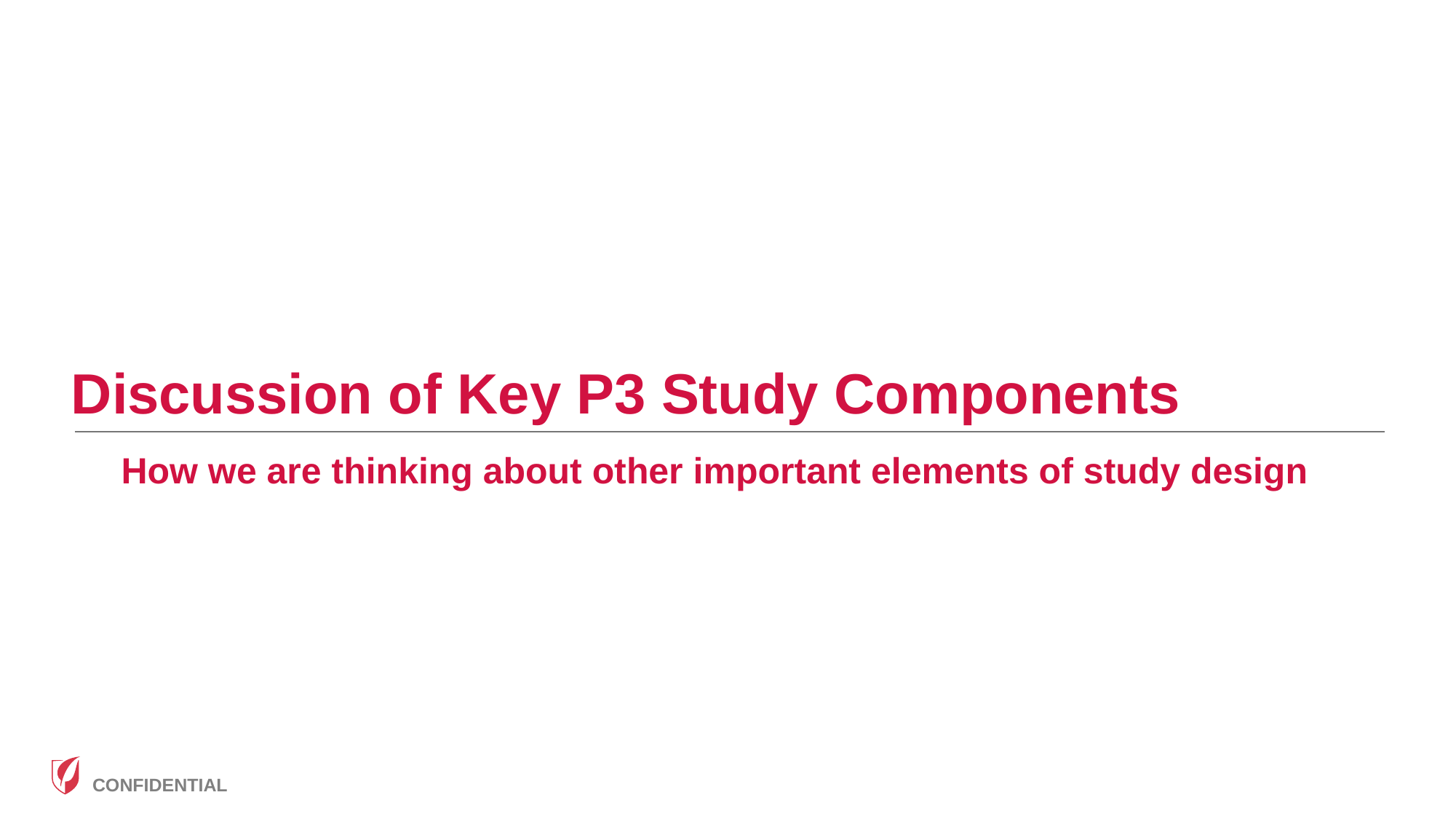

# Discussion of Key P3 Study Components
How we are thinking about other important elements of study design
5